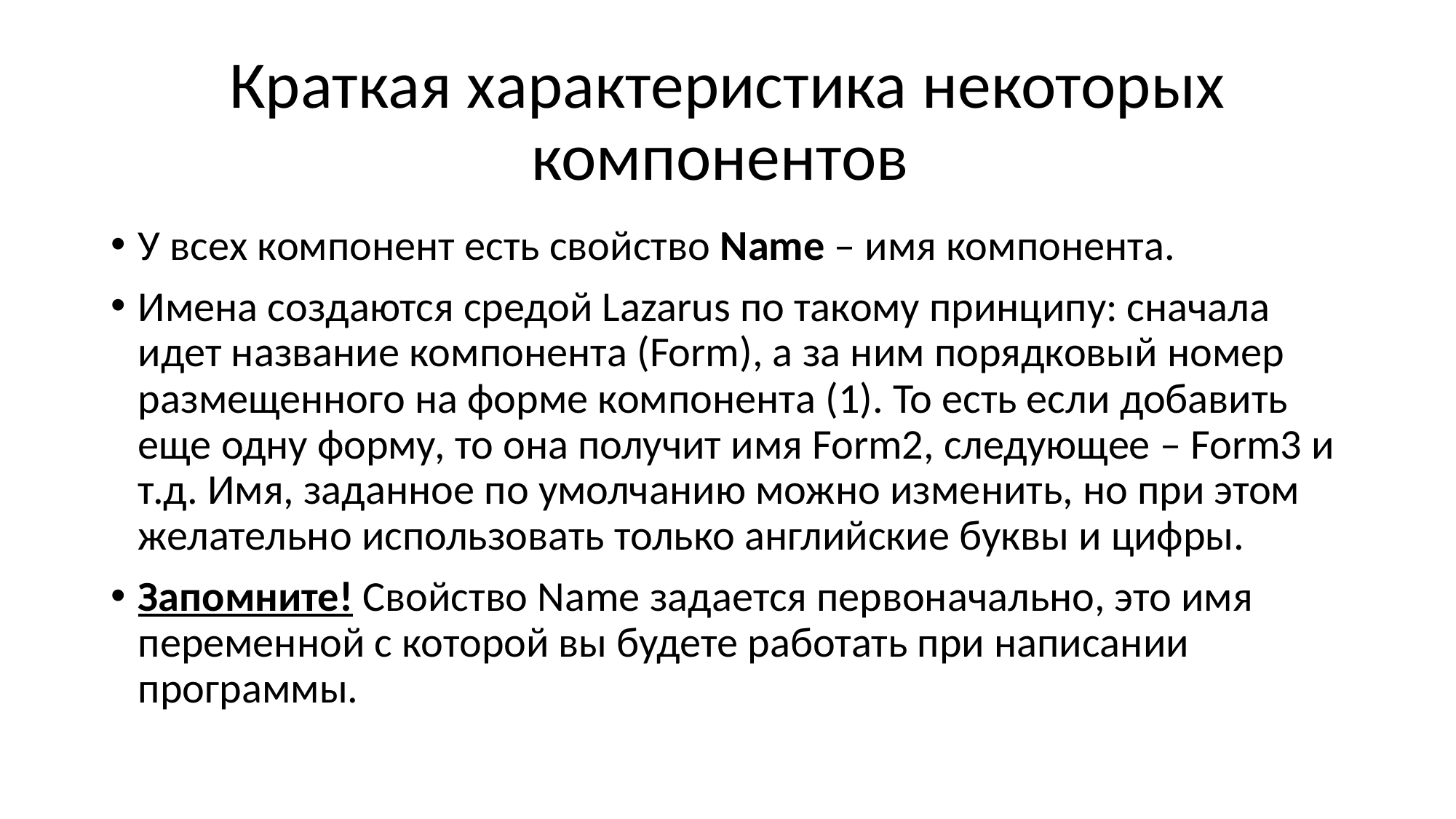

# Краткая характеристика некоторых компонентов
У всех компонент есть свойство Name – имя компонента.
Имена создаются средой Lazarus по такому принципу: сначала идет название компонента (Form), а за ним порядковый номер размещенного на форме компонента (1). То есть если добавить еще одну форму, то она получит имя Form2, следующее – Form3 и т.д. Имя, заданное по умолчанию можно изменить, но при этом желательно использовать только английские буквы и цифры.
Запомните! Свойство Name задается первоначально, это имя переменной с которой вы будете работать при написании программы.